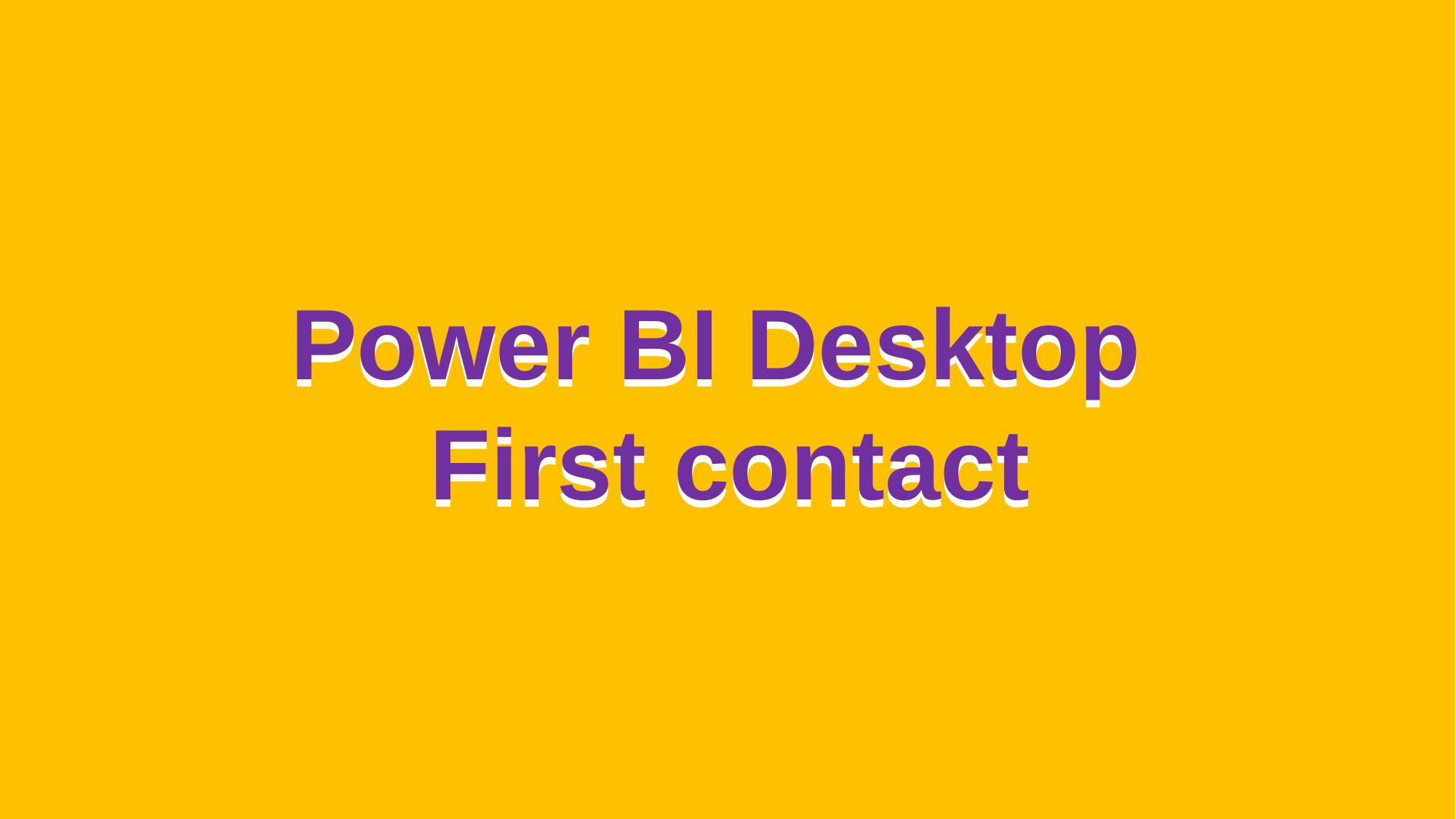

Power BI Desktop
First contact
Power BI Desktop
First contact